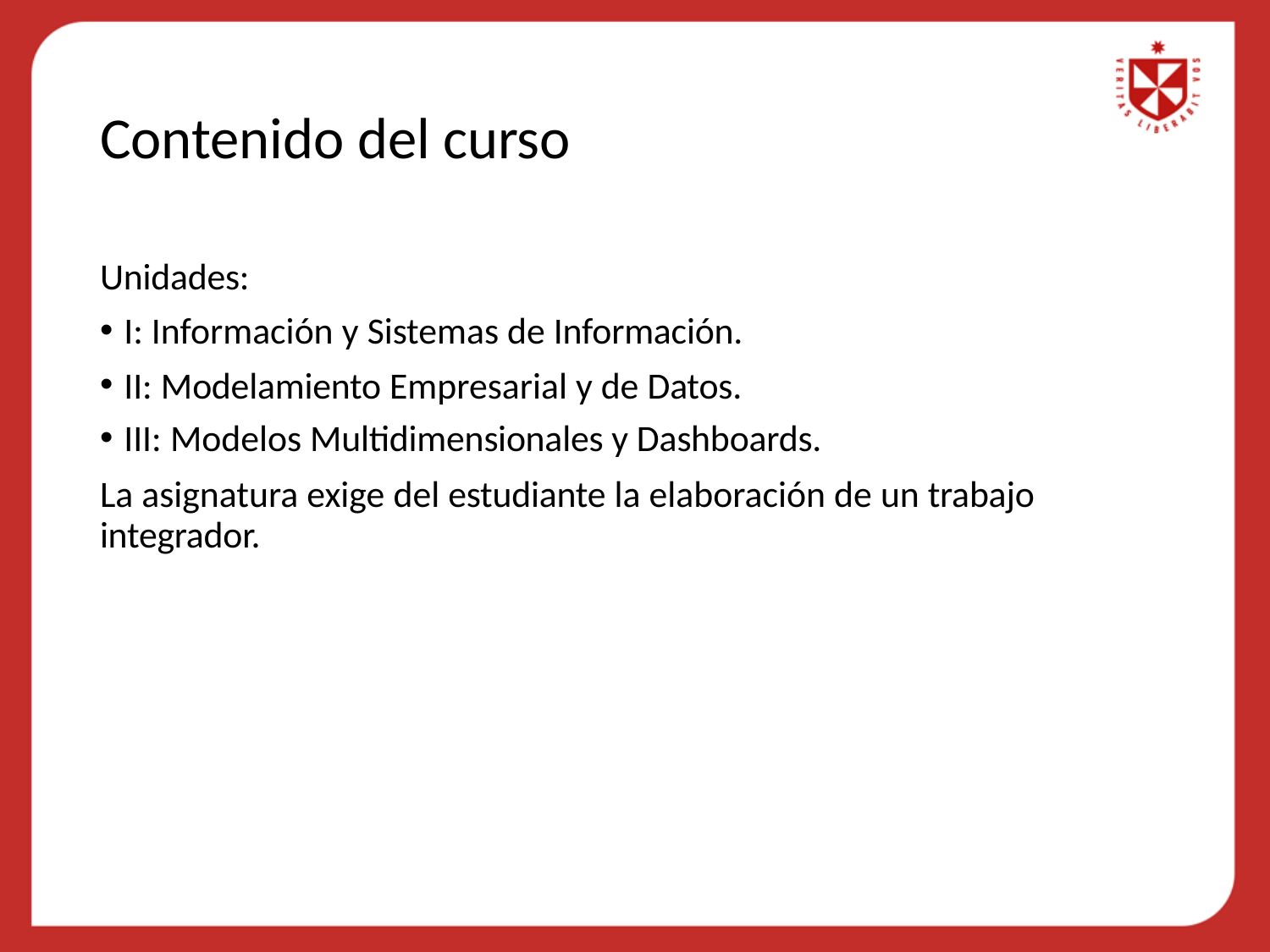

# Contenido del curso
Unidades:
I: Información y Sistemas de Información.
II: Modelamiento Empresarial y de Datos.
III: Modelos Multidimensionales y Dashboards.
La asignatura exige del estudiante la elaboración de un trabajo integrador.